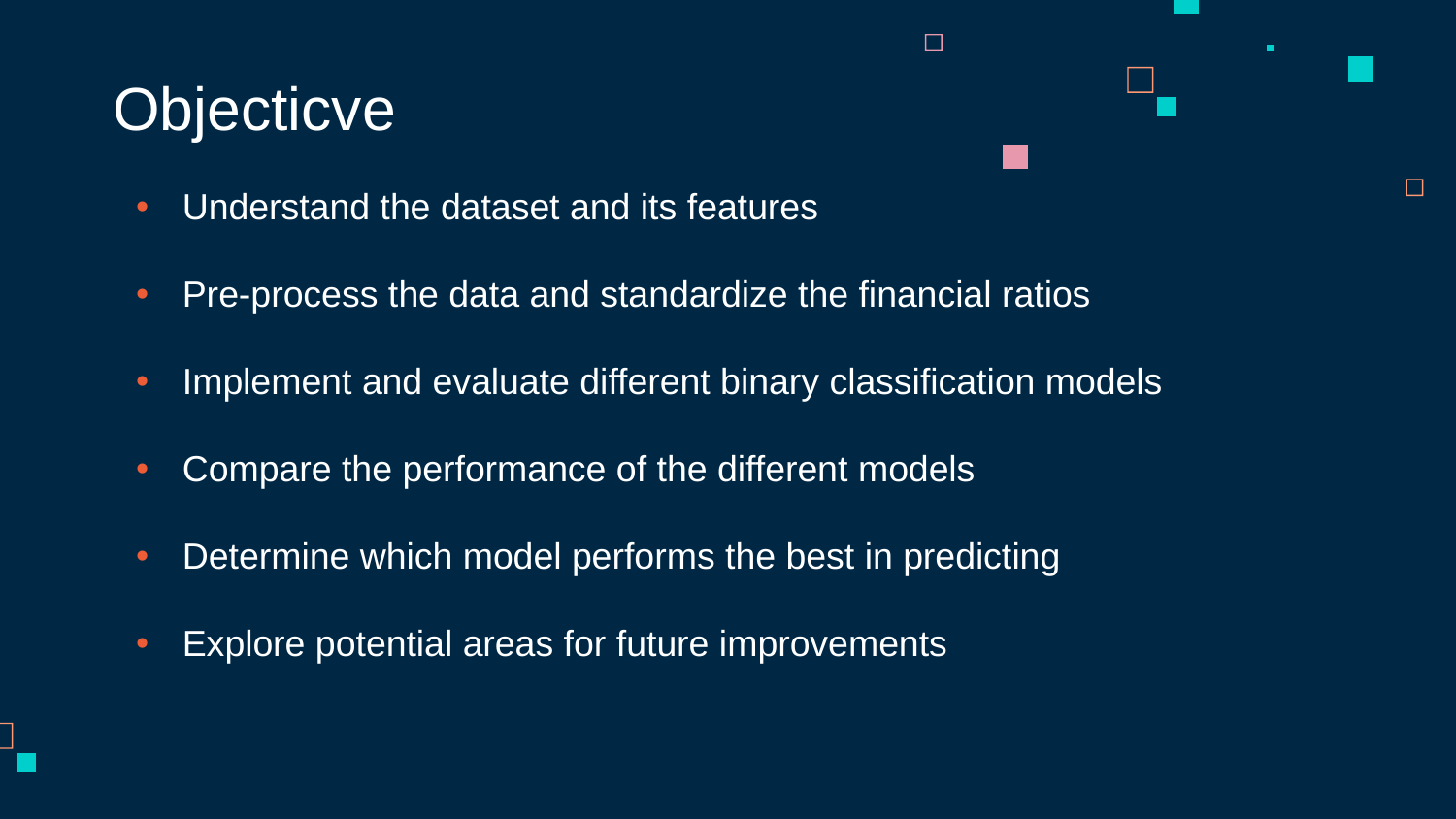

# Objecticve
Understand the dataset and its features

Pre-process the data and standardize the financial ratios

Implement and evaluate different binary classification models

Compare the performance of the different models

Determine which model performs the best in predicting

Explore potential areas for future improvements